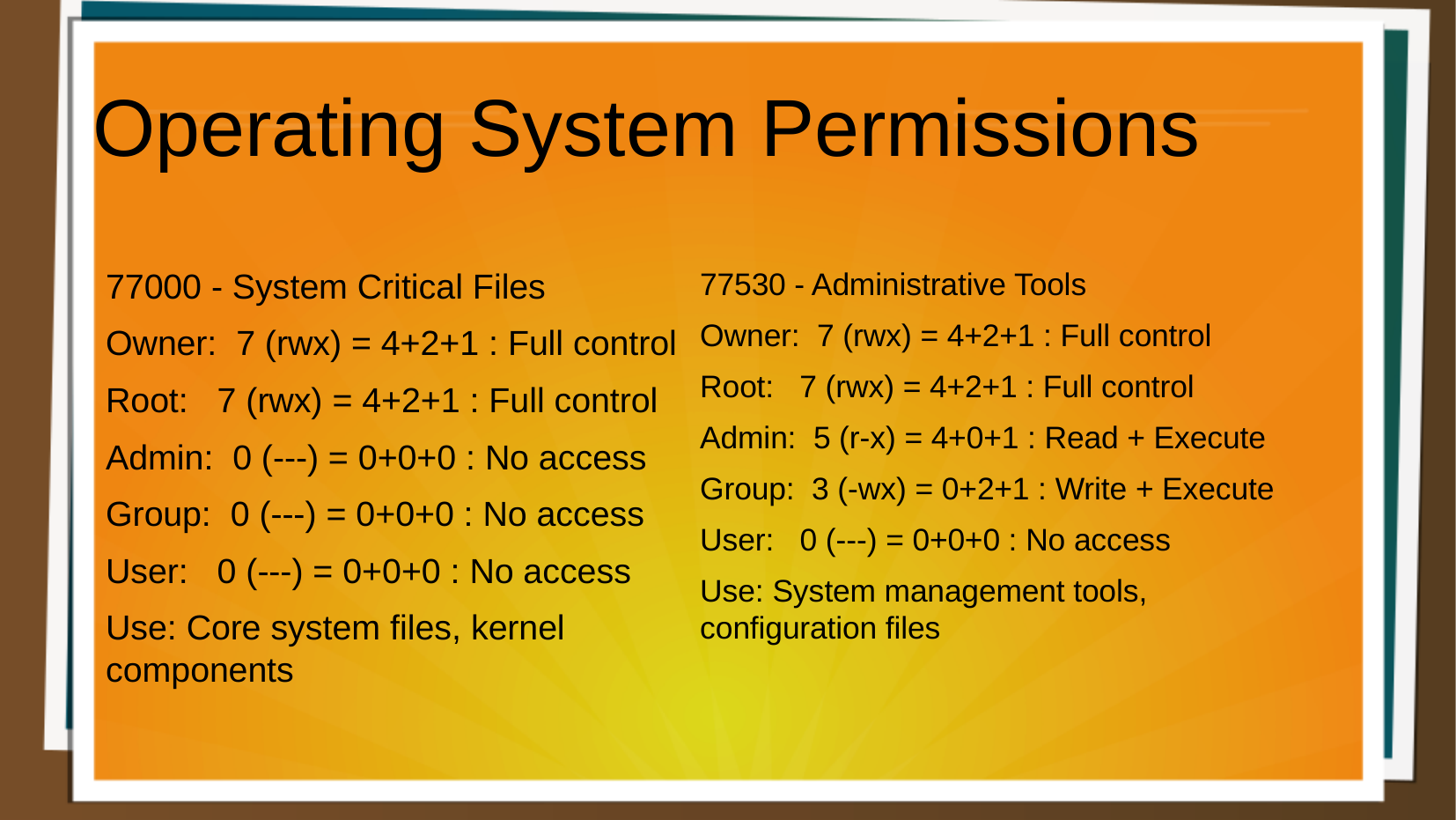

Operating System Permissions
77000 - System Critical Files
Owner:  7 (rwx) = 4+2+1 : Full control
Root:   7 (rwx) = 4+2+1 : Full control
Admin:  0 (---) = 0+0+0 : No access
Group:  0 (---) = 0+0+0 : No access
User:   0 (---) = 0+0+0 : No access
Use: Core system files, kernel components
77530 - Administrative Tools
Owner:  7 (rwx) = 4+2+1 : Full control
Root:   7 (rwx) = 4+2+1 : Full control
Admin:  5 (r-x) = 4+0+1 : Read + Execute
Group:  3 (-wx) = 0+2+1 : Write + Execute
User:   0 (---) = 0+0+0 : No access
Use: System management tools, configuration files